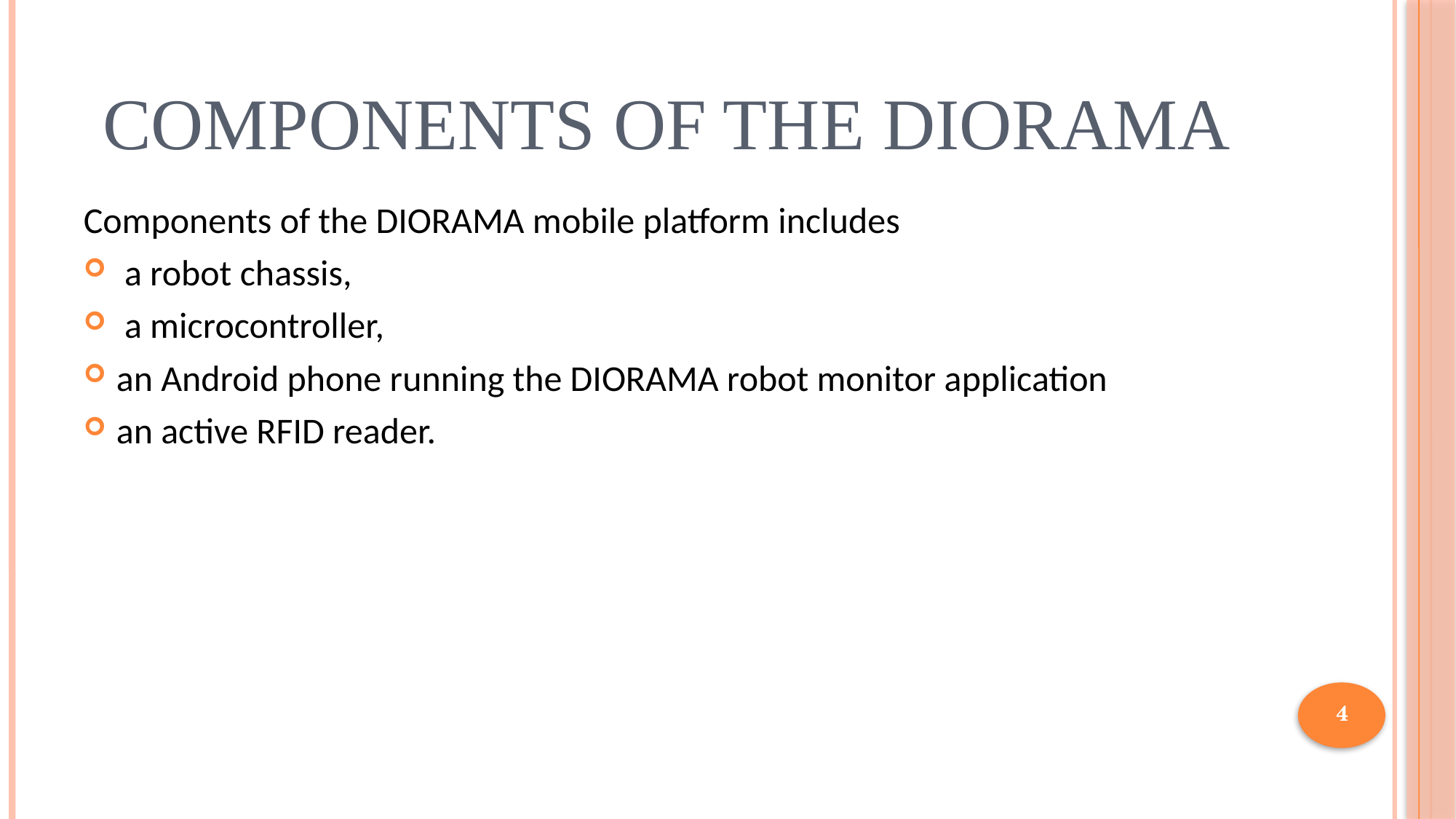

# Components of the DIORAMA
Components of the DIORAMA mobile platform includes
 a robot chassis,
 a microcontroller,
an Android phone running the DIORAMA robot monitor application
an active RFID reader.

4